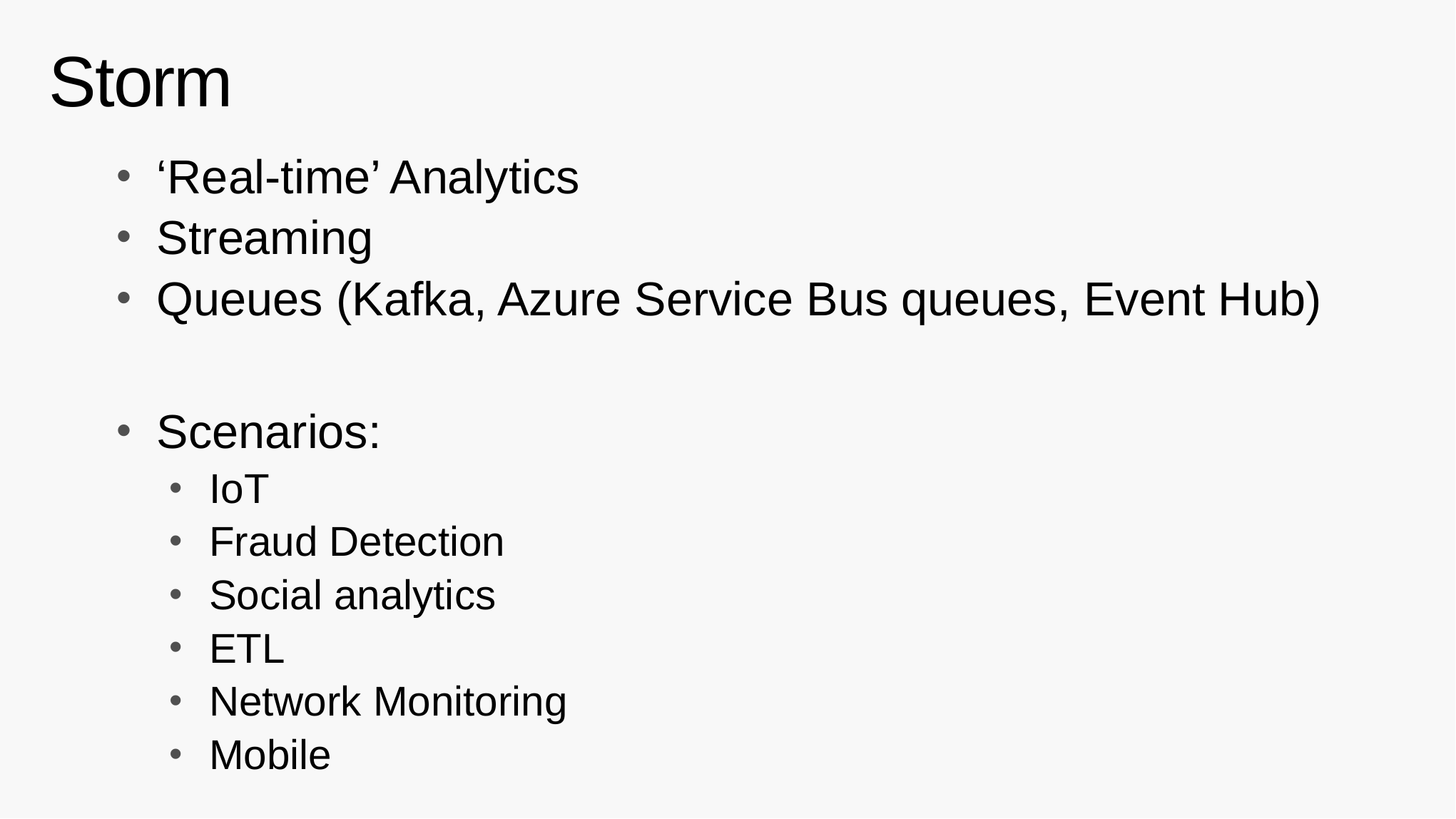

# Storm
‘Real-time’ Analytics
Streaming
Queues (Kafka, Azure Service Bus queues, Event Hub)

Scenarios:
IoT
Fraud Detection
Social analytics
ETL
Network Monitoring
Mobile